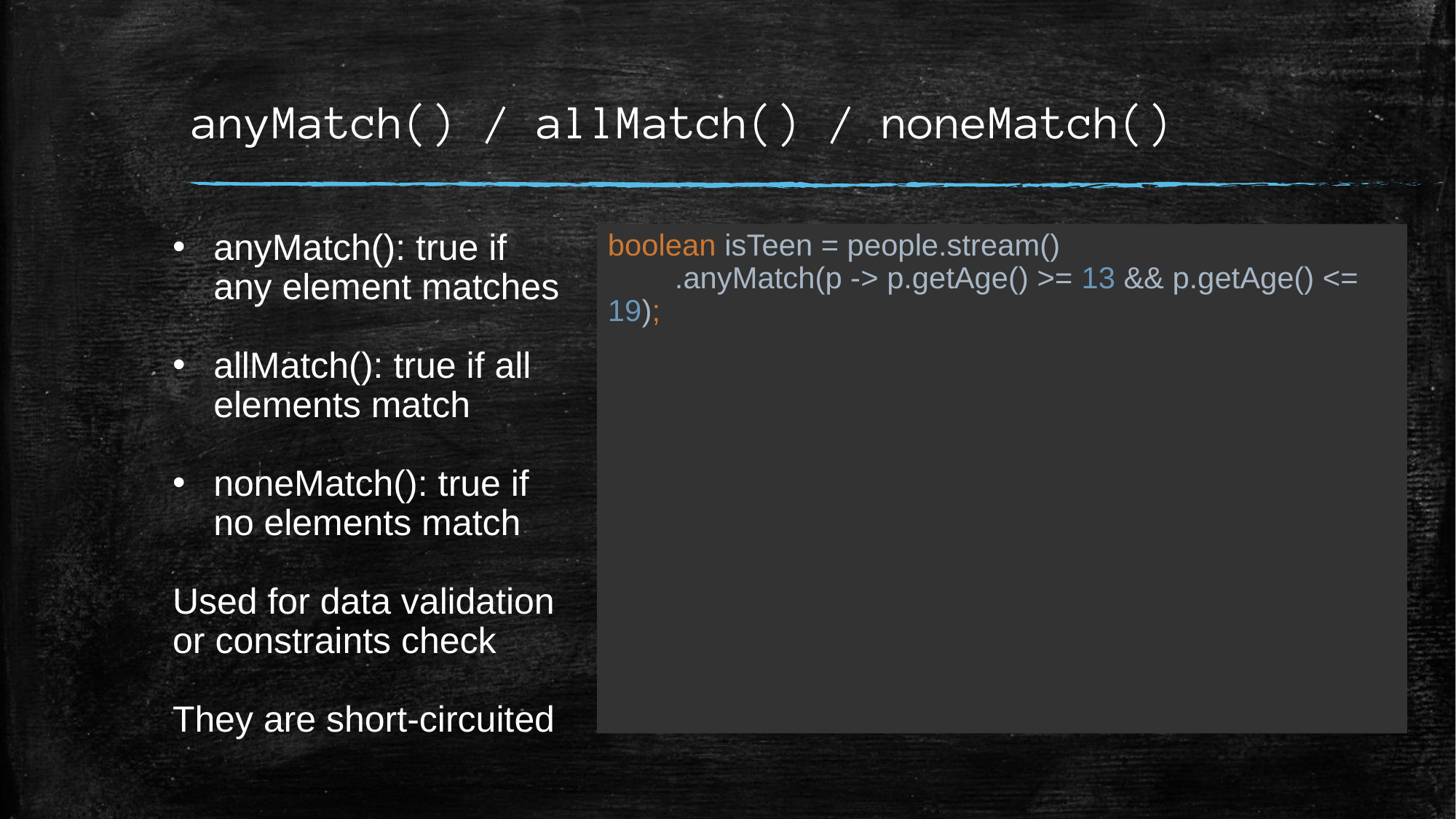

# anyMatch() / allMatch() / noneMatch()

anyMatch(): true if any element matches

allMatch(): true if all elements match

noneMatch(): true if no elements match

Used for data validation or constraints check

They are short-circuited
boolean isTeen = people.stream()
        .anyMatch(p -> p.getAge() >= 13 && p.getAge() <= 19);